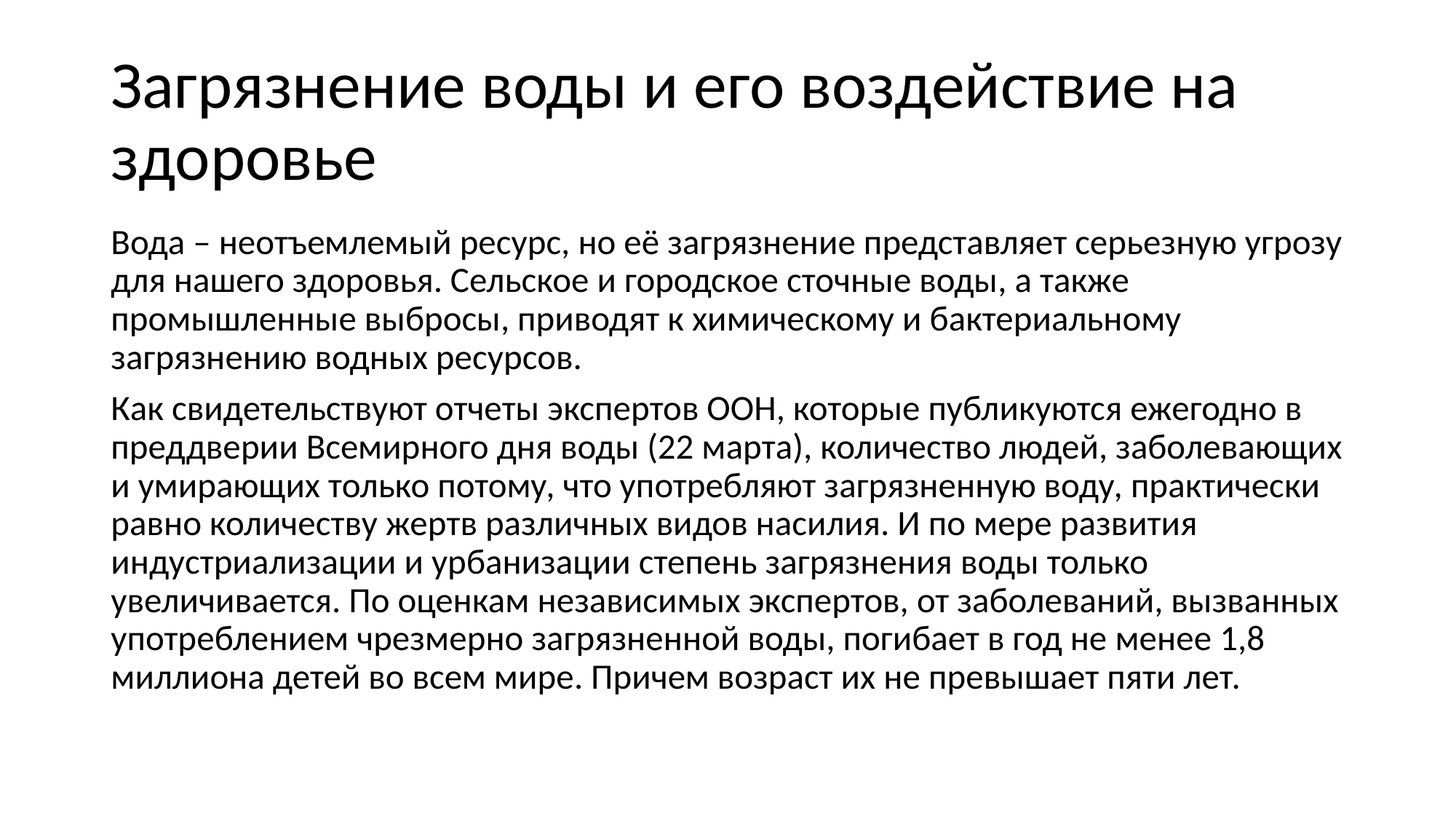

# Загрязнение воды и его воздействие на здоровье
Вода – неотъемлемый ресурс, но её загрязнение представляет серьезную угрозу для нашего здоровья. Сельское и городское сточные воды, а также промышленные выбросы, приводят к химическому и бактериальному загрязнению водных ресурсов.
Как свидетельствуют отчеты экспертов ООН, которые публикуются ежегодно в преддверии Всемирного дня воды (22 марта), количество людей, заболевающих и умирающих только потому, что употребляют загрязненную воду, практически равно количеству жертв различных видов насилия. И по мере развития индустриализации и урбанизации степень загрязнения воды только увеличивается. По оценкам независимых экспертов, от заболеваний, вызванных употреблением чрезмерно загрязненной воды, погибает в год не менее 1,8 миллиона детей во всем мире. Причем возраст их не превышает пяти лет.